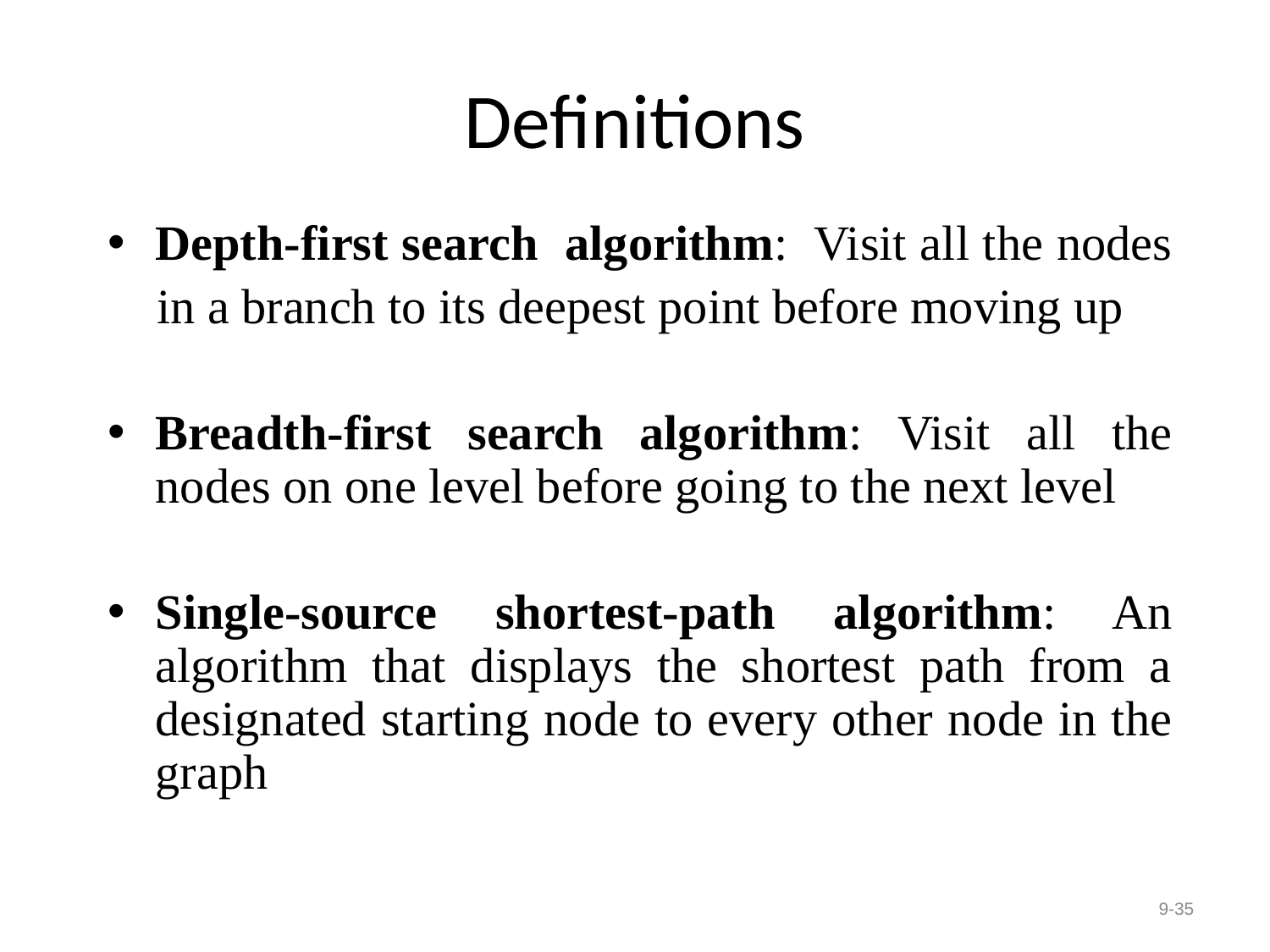

# Definitions
Depth-first search  algorithm:  Visit all the nodes
    in a branch to its deepest point before moving up

Breadth-first search algorithm: Visit all the nodes on one level before going to the next level

Single-source shortest-path algorithm: An algorithm that displays the shortest path from a designated starting node to every other node in the graph

9-35